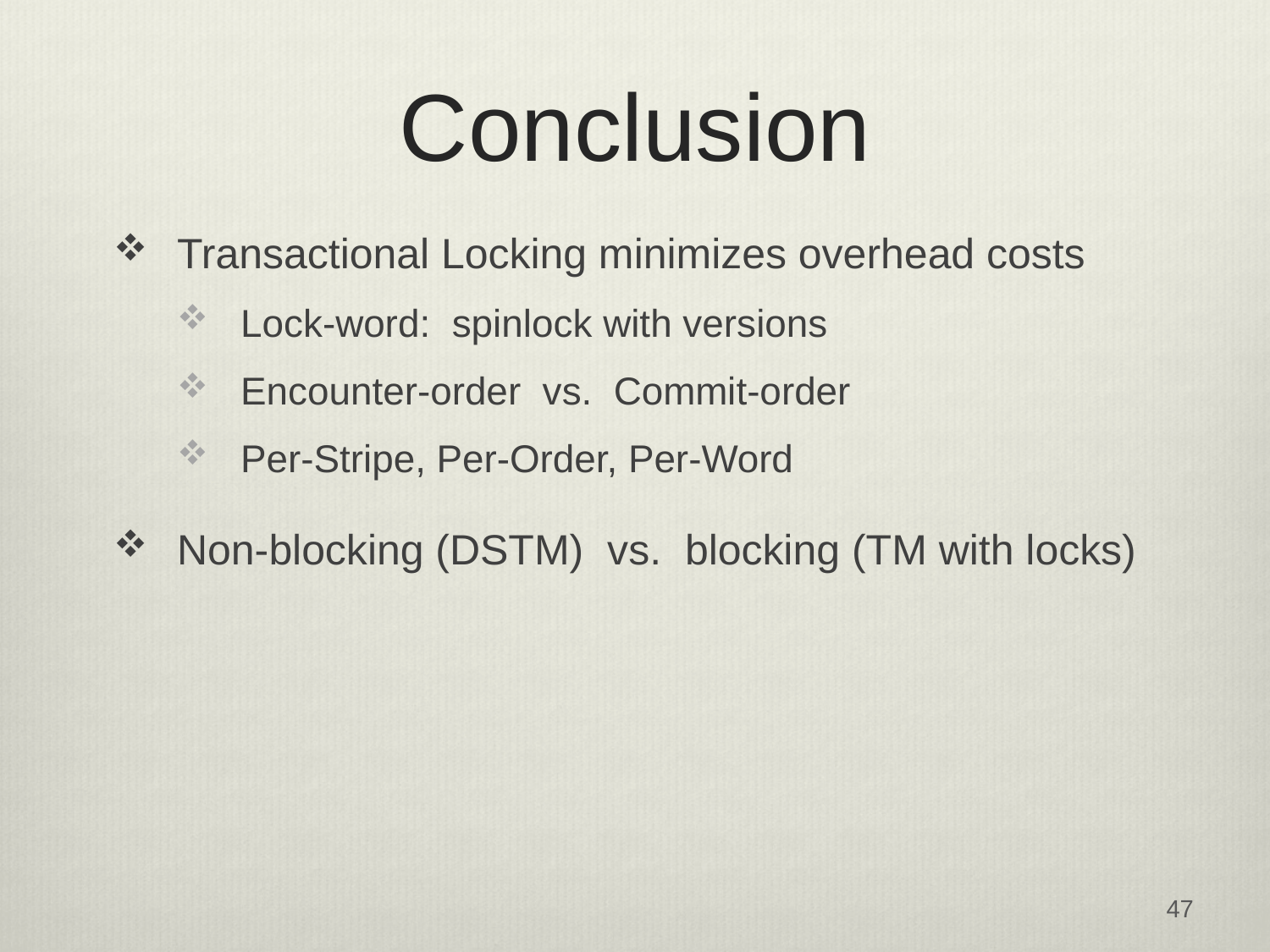

# Conclusion
Transactional Locking minimizes overhead costs
Lock-word:  spinlock with versions
Encounter-order  vs.  Commit-order
Per-Stripe, Per-Order, Per-Word
Non-blocking (DSTM)  vs.  blocking (TM with locks)
47